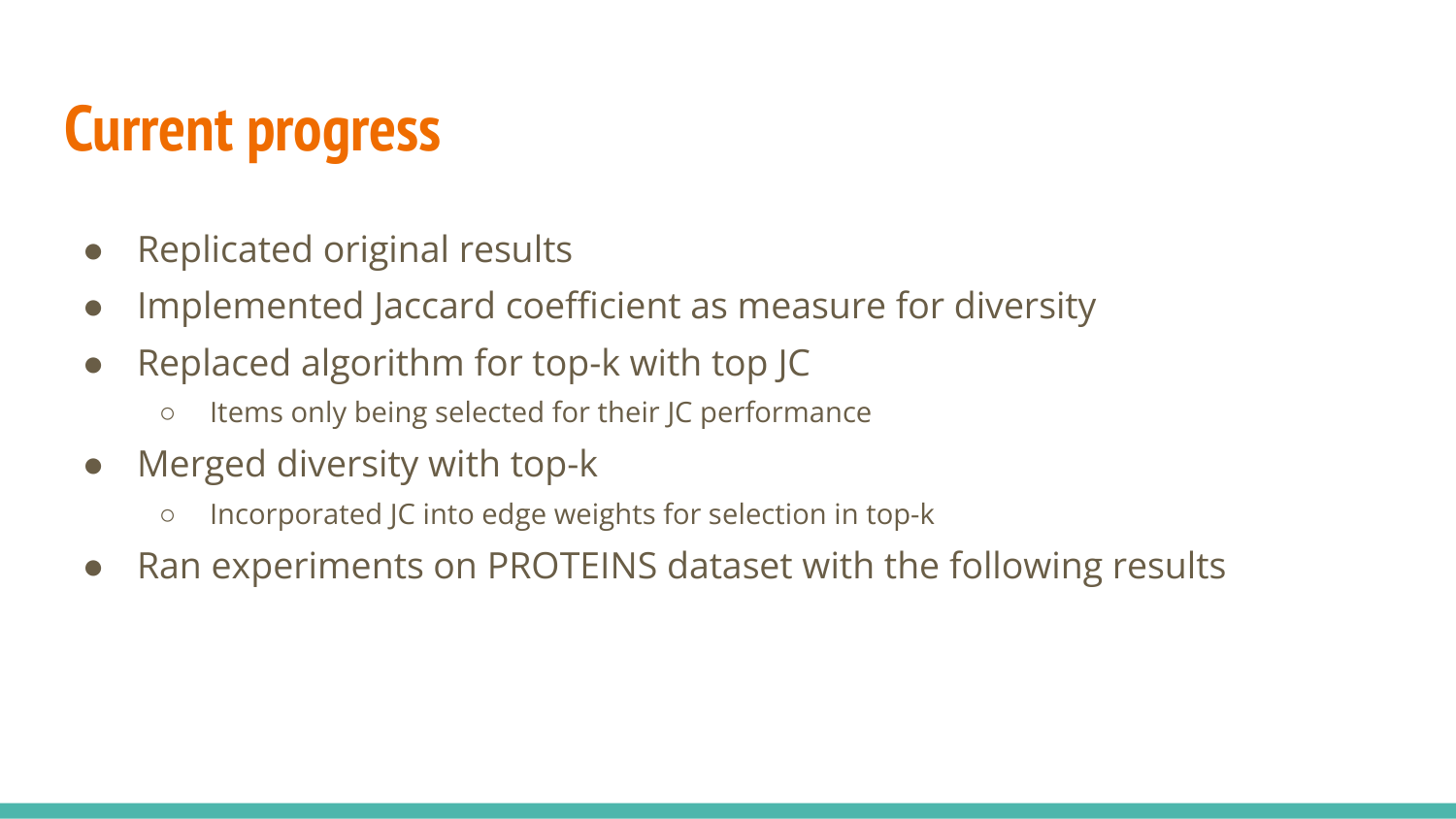

# Current progress
Replicated original results
Implemented Jaccard coefficient as measure for diversity
Replaced algorithm for top-k with top JC
Items only being selected for their JC performance
Merged diversity with top-k
Incorporated JC into edge weights for selection in top-k
Ran experiments on PROTEINS dataset with the following results